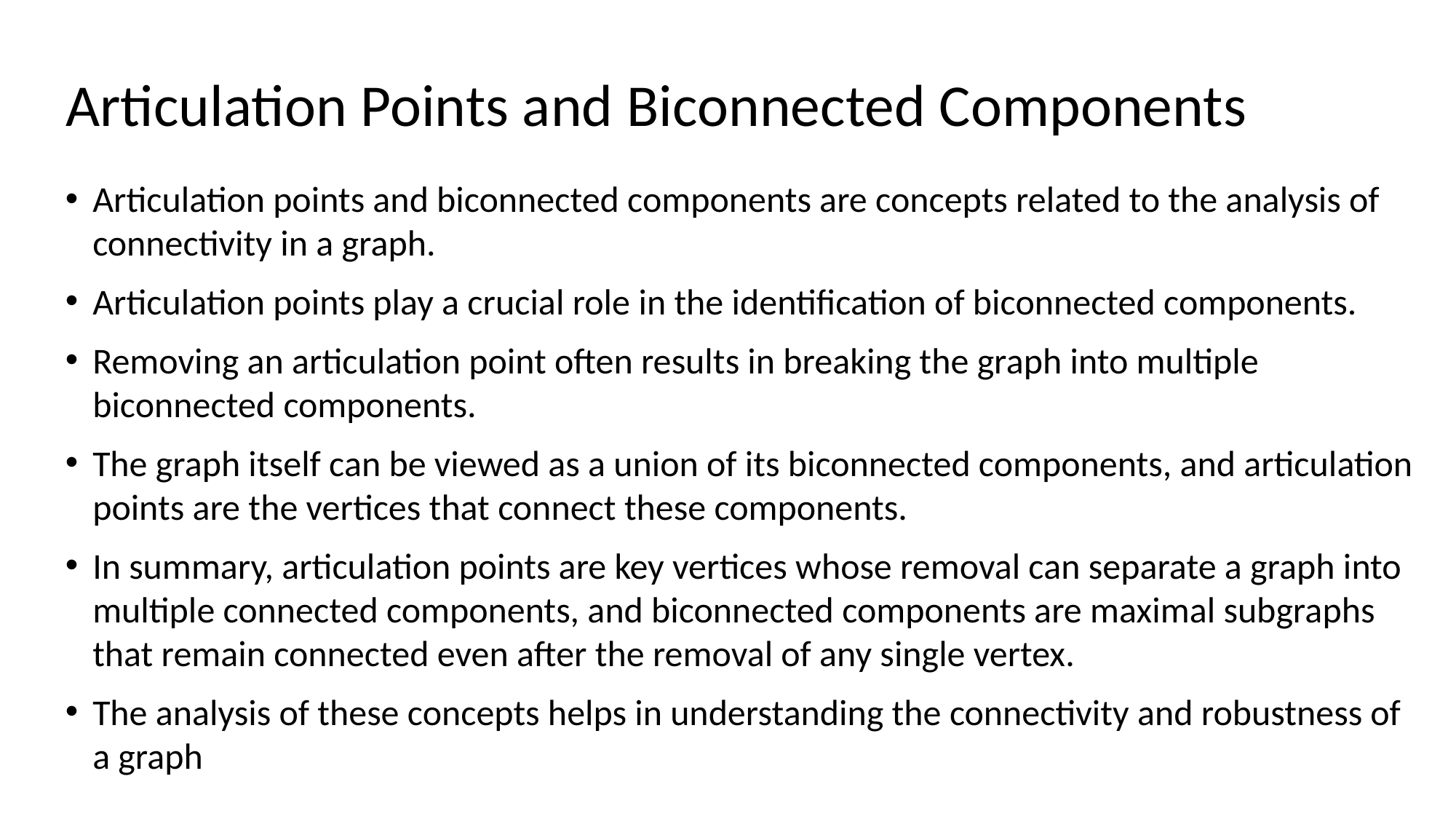

# Articulation Points and Biconnected Components
Articulation points and biconnected components are concepts related to the analysis of connectivity in a graph.
Articulation points play a crucial role in the identification of biconnected components.
Removing an articulation point often results in breaking the graph into multiple biconnected components.
The graph itself can be viewed as a union of its biconnected components, and articulation points are the vertices that connect these components.
In summary, articulation points are key vertices whose removal can separate a graph into multiple connected components, and biconnected components are maximal subgraphs that remain connected even after the removal of any single vertex.
The analysis of these concepts helps in understanding the connectivity and robustness of a graph